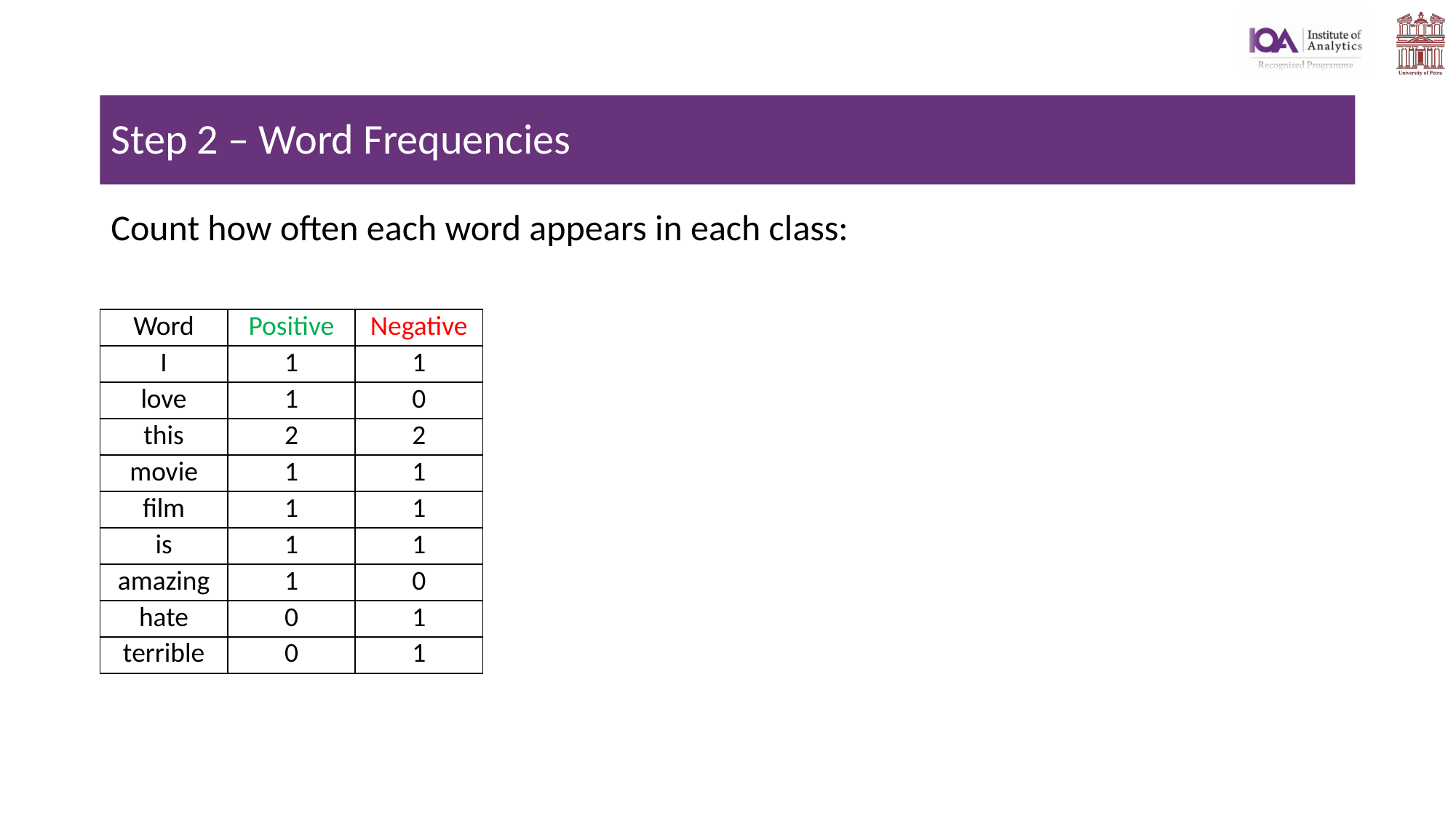

# Step 2 – Word Frequencies
Count how often each word appears in each class:

| Word | Positive | Negative |
| --- | --- | --- |
| I | 1 | 1 |
| love | 1 | 0 |
| this | 2 | 2 |
| movie | 1 | 1 |
| film | 1 | 1 |
| is | 1 | 1 |
| amazing | 1 | 0 |
| hate | 0 | 1 |
| terrible | 0 | 1 |